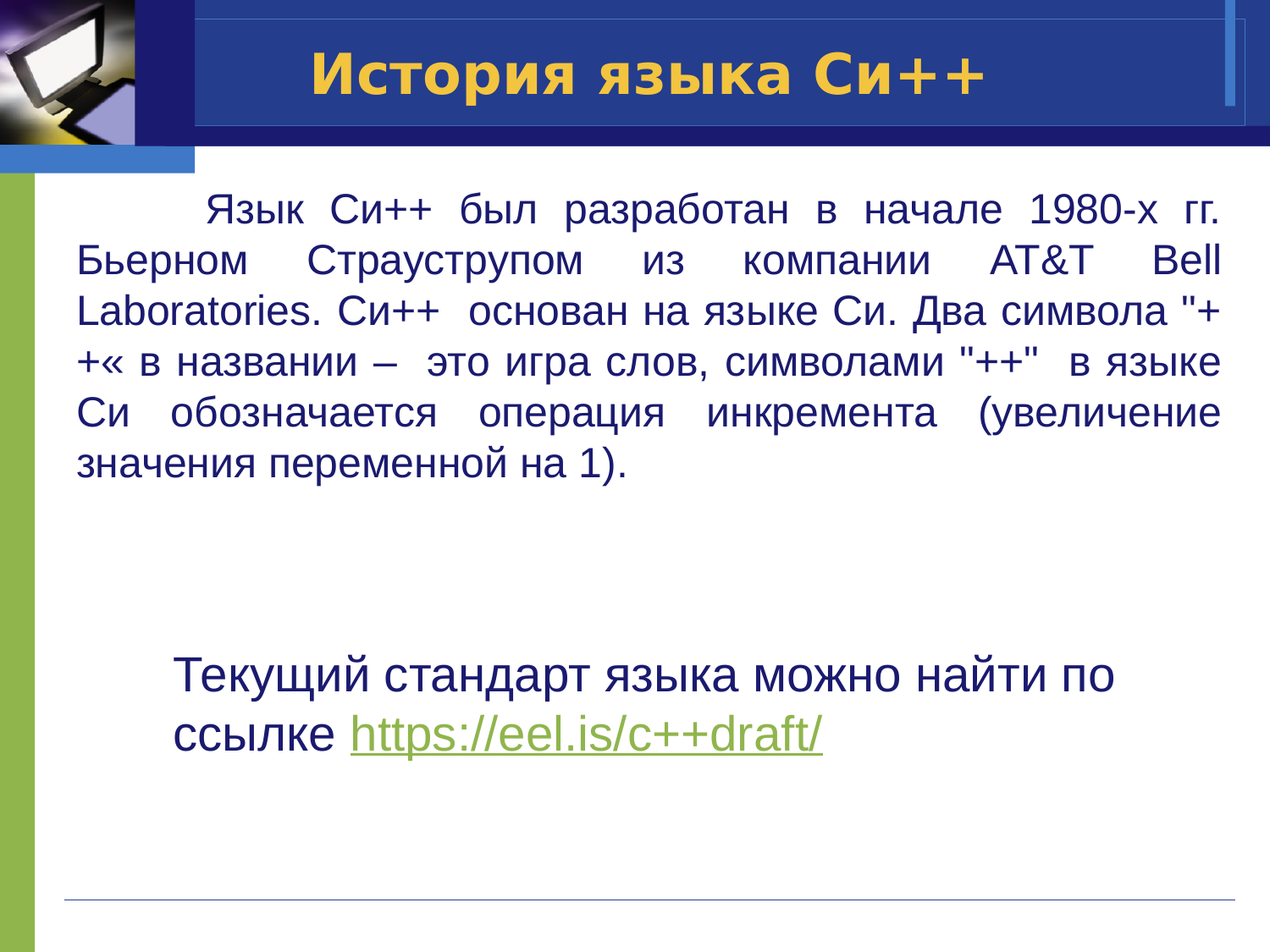

# История языка Си++
     Язык Си++ был разработан в начале 1980-х гг. Бьерном Страуструпом из компании AT&T Bell Laboratories. Си++  основан на языке Си. Два символа "++« в названии –  это игра слов, символами "++"  в языке Си обозначается операция инкремента (увеличение значения переменной на 1).
Текущий стандарт языка можно найти по ссылке https://eel.is/c++draft/